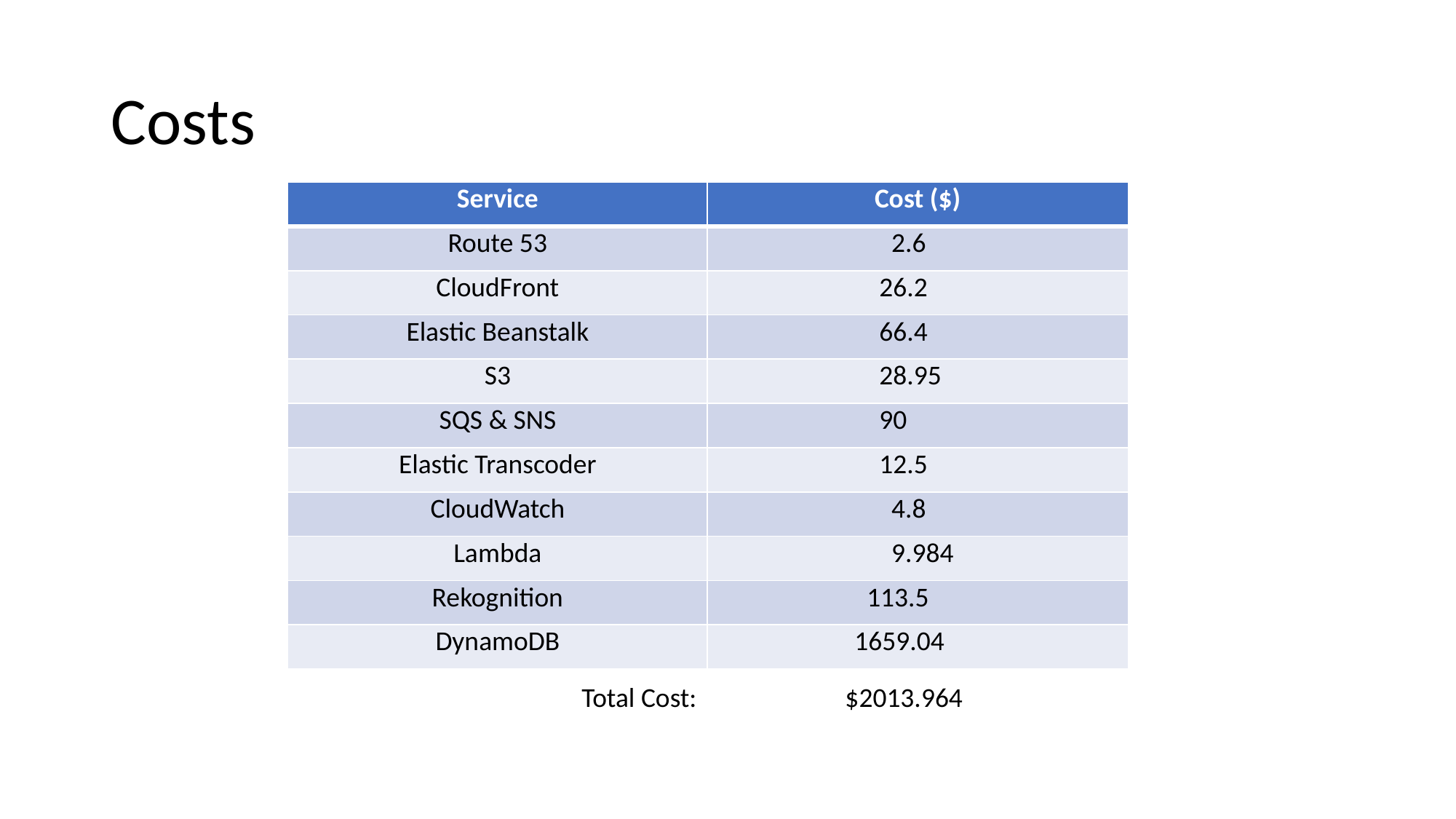

# Costs
| Service | Cost ($) |
| --- | --- |
| Route 53 | 2.6 |
| CloudFront | 26.2 |
| Elastic Beanstalk | 66.4 |
| S3 | 28.95 |
| SQS & SNS | 90 |
| Elastic Transcoder | 12.5 |
| CloudWatch | 4.8 |
| Lambda | 9.984 |
| Rekognition | 113.5 |
| DynamoDB | 1659.04 |
Total Cost:                        $2013.964